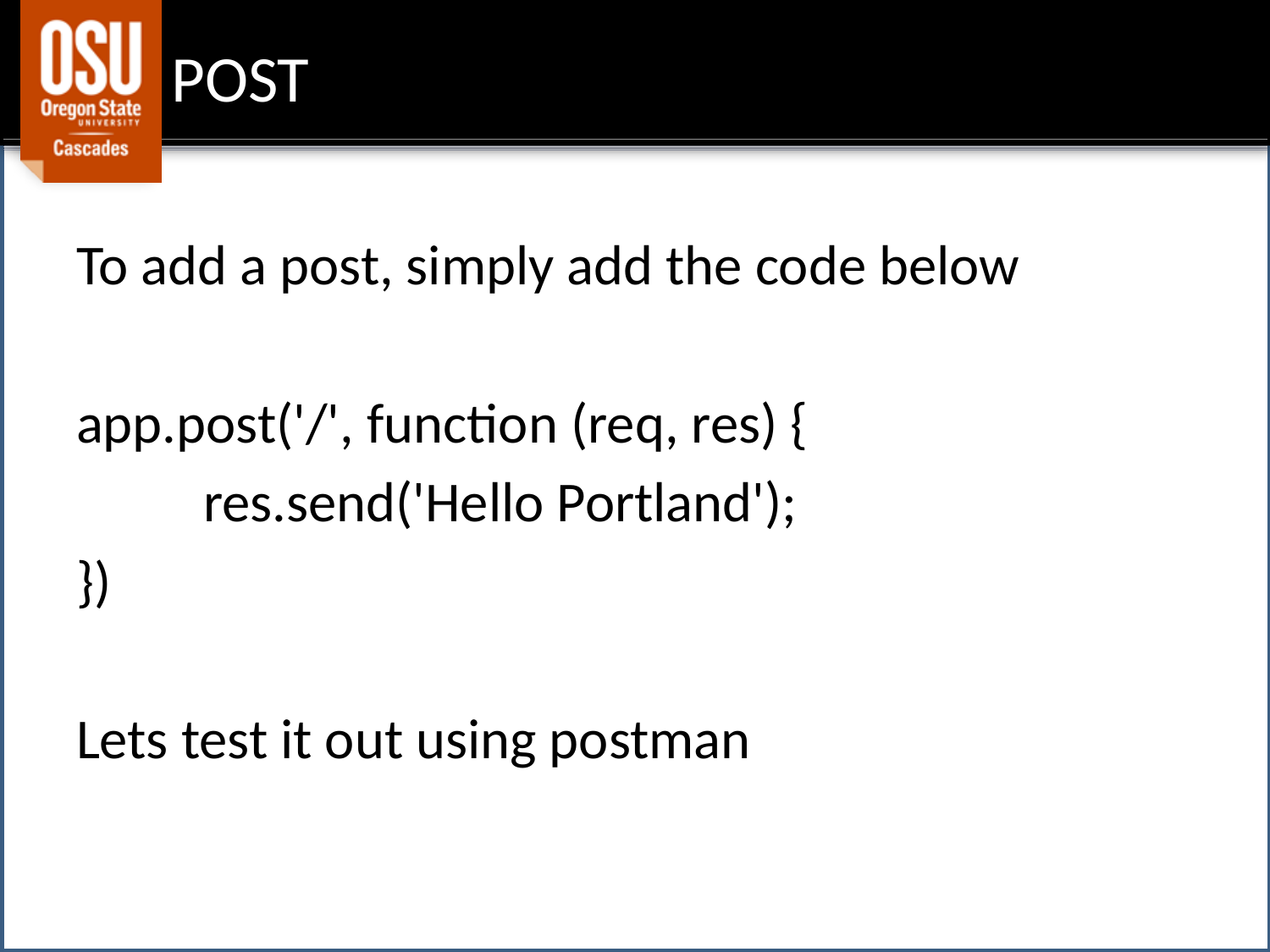

# POST
To add a post, simply add the code below

app.post('/', function (req, res) {
	res.send('Hello Portland');
})

Lets test it out using postman